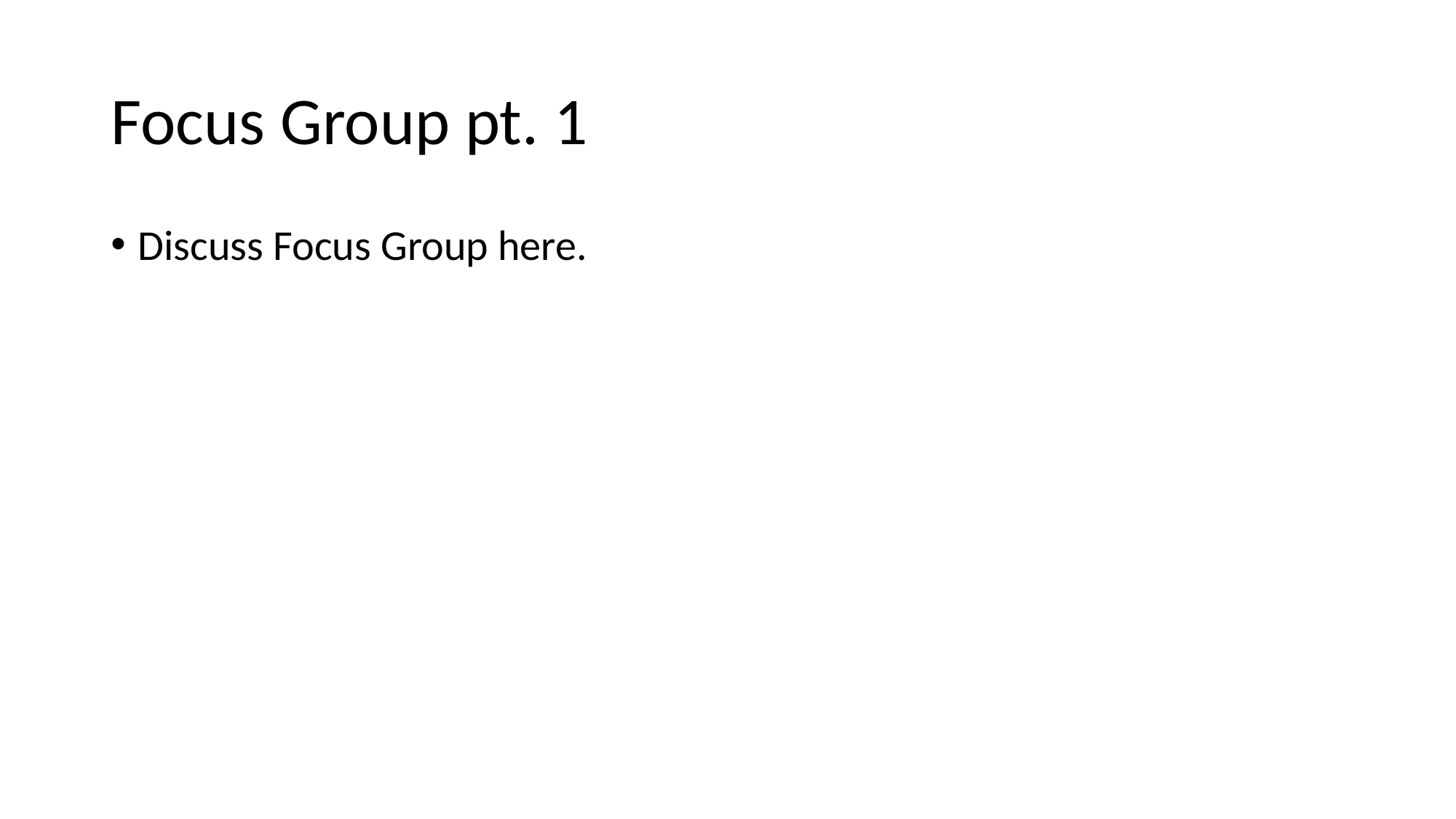

# Focus Group pt. 1
Discuss Focus Group here.